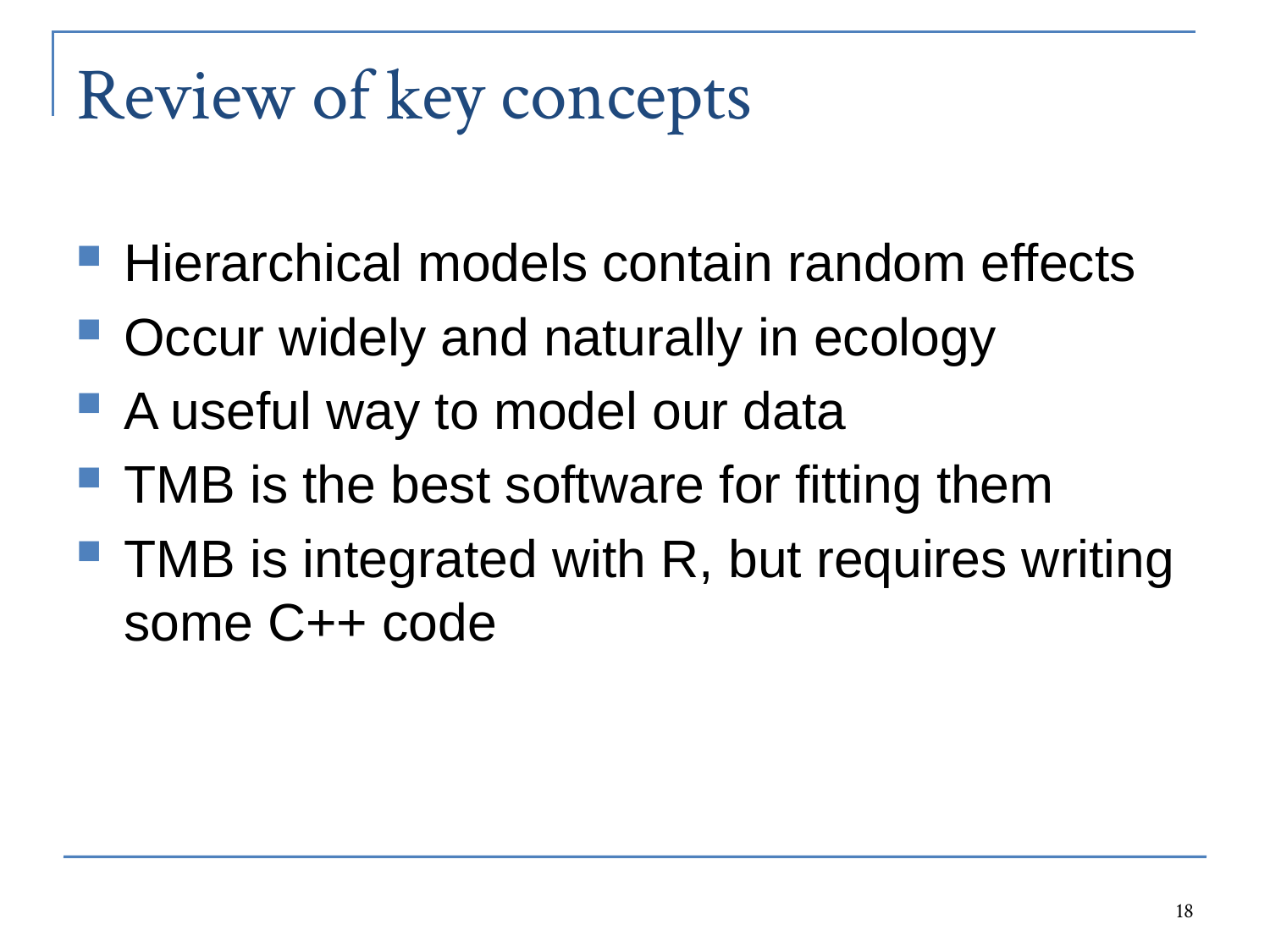

# Review of key concepts
Hierarchical models contain random effects
Occur widely and naturally in ecology
A useful way to model our data
TMB is the best software for fitting them
TMB is integrated with R, but requires writing some C++ code
18